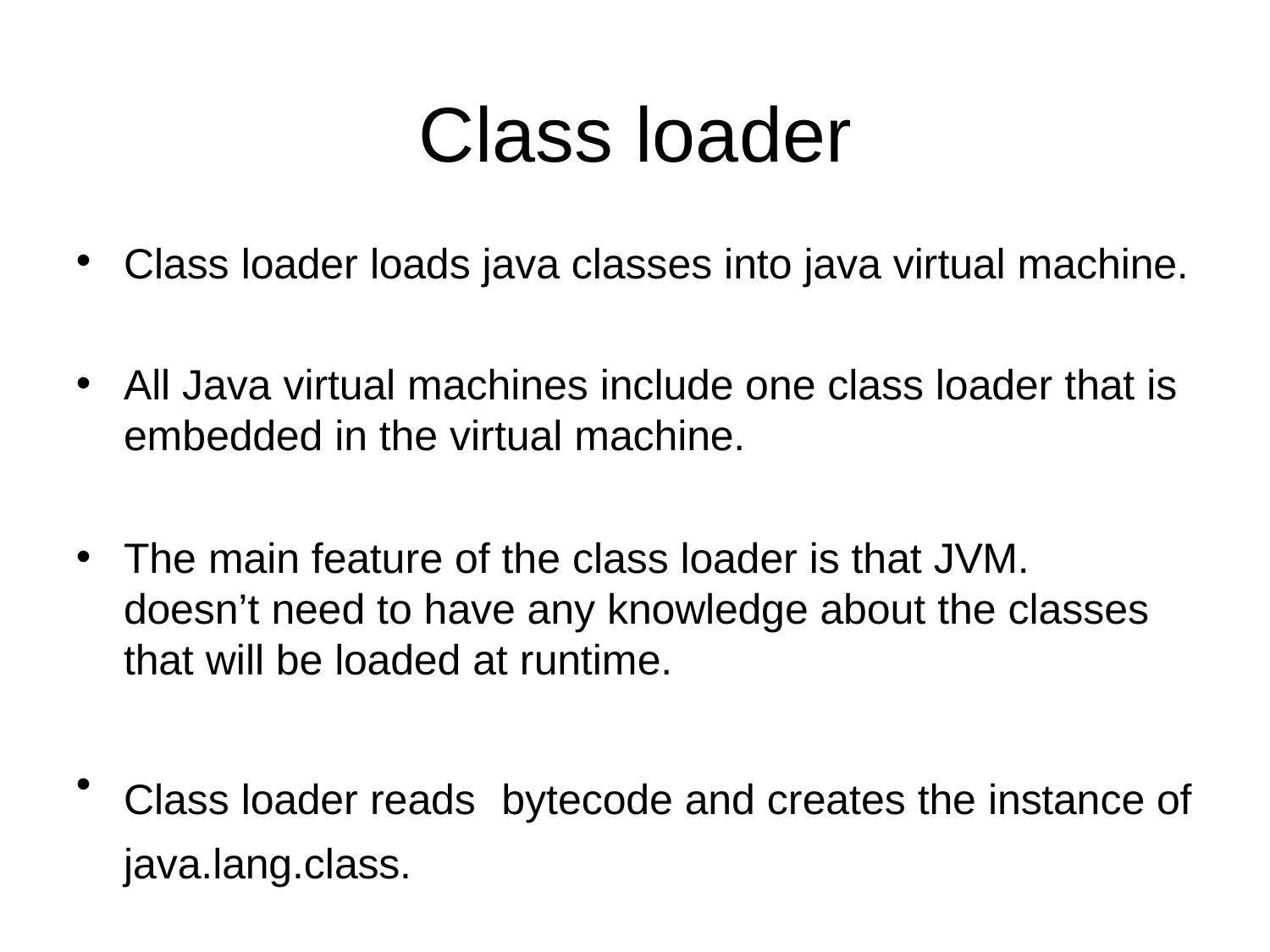

# Class loader
•
Class loader loads java classes into java virtual machine.
•
All Java virtual machines include one class loader that is embedded in the virtual machine.
•
The main feature of the class loader is that JVM. doesn’t need to have any knowledge about the classes that will be loaded at runtime.
•
Class loader reads	bytecode and creates the instance of java.lang.class.